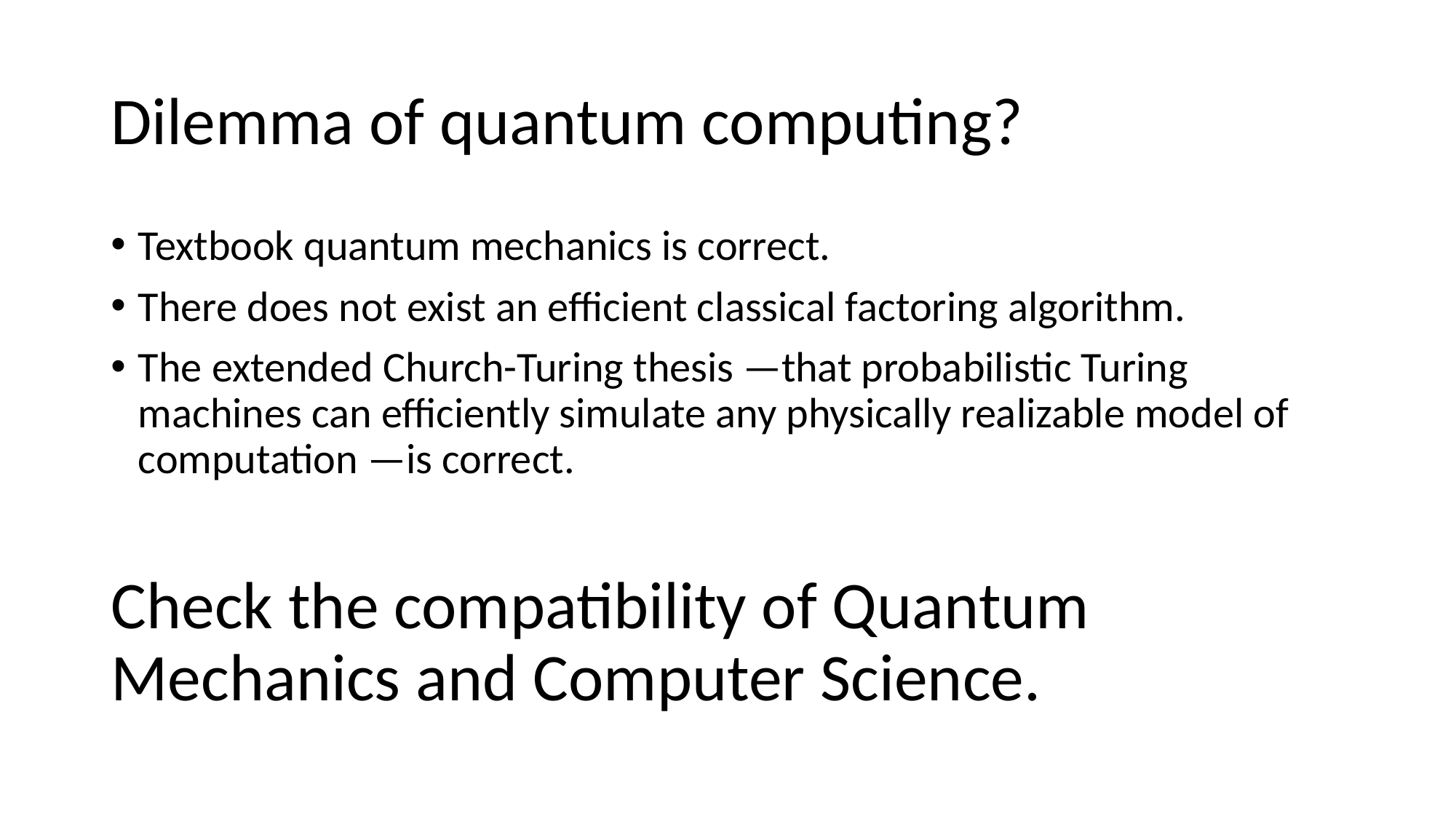

# Dilemma of quantum computing?
Textbook quantum mechanics is correct.
There does not exist an efficient classical factoring algorithm.
The extended Church-Turing thesis —that probabilistic Turing machines can efficiently simulate any physically realizable model of computation —is correct.
Check the compatibility of Quantum Mechanics and Computer Science.